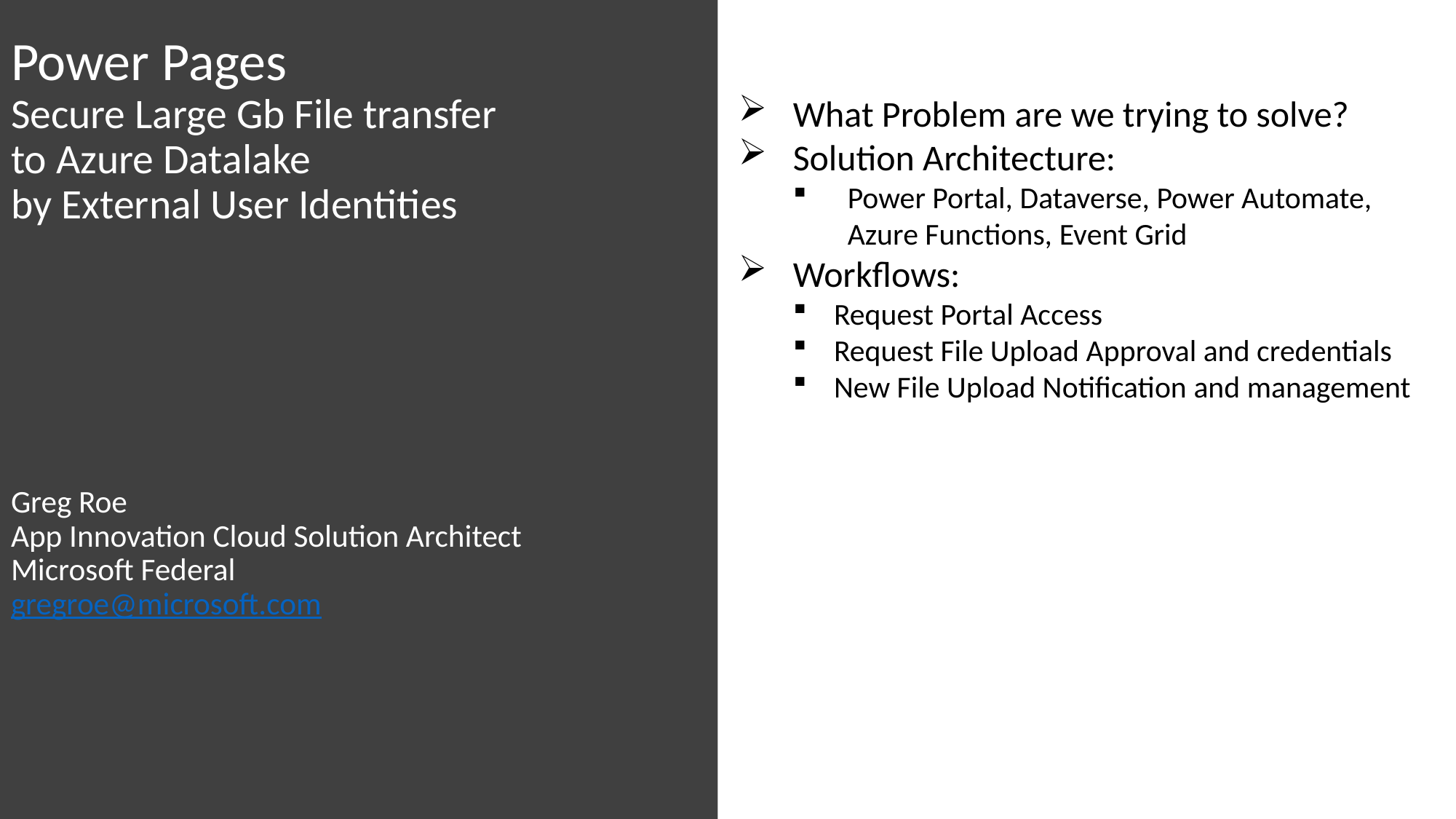

# Power Pages Secure Large Gb File transfer to Azure Datalake by External User Identities Greg Roe App Innovation Cloud Solution Architect Microsoft Federal gregroe@microsoft.com

What Problem are we trying to solve?
Solution Architecture:
Power Portal, Dataverse, Power Automate, Azure Functions, Event Grid
Workflows:
Request Portal Access
Request File Upload Approval and credentials
New File Upload Notification and management